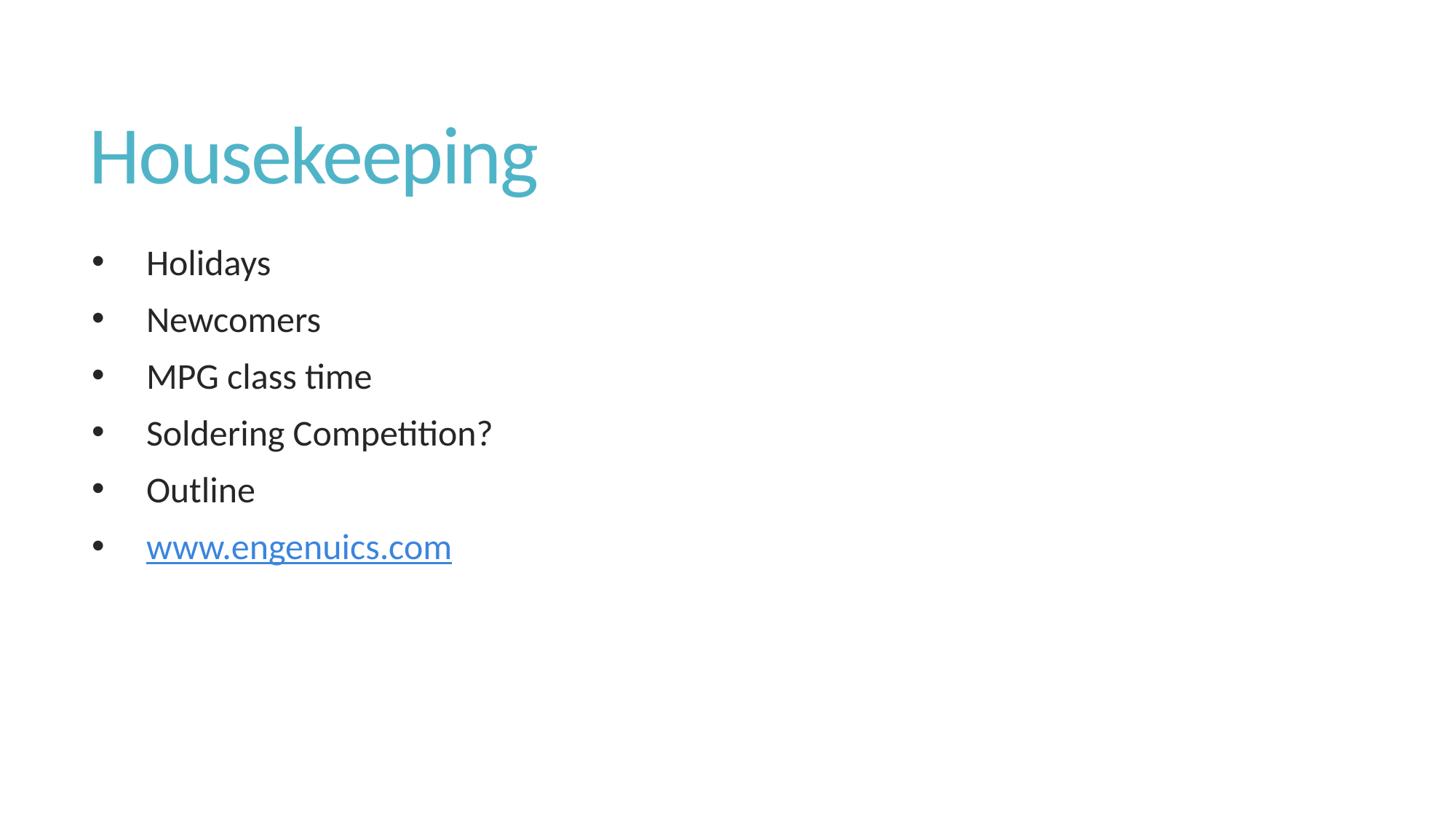

# Housekeeping
Holidays
Newcomers
MPG class time
Soldering Competition?
Outline
www.engenuics.com